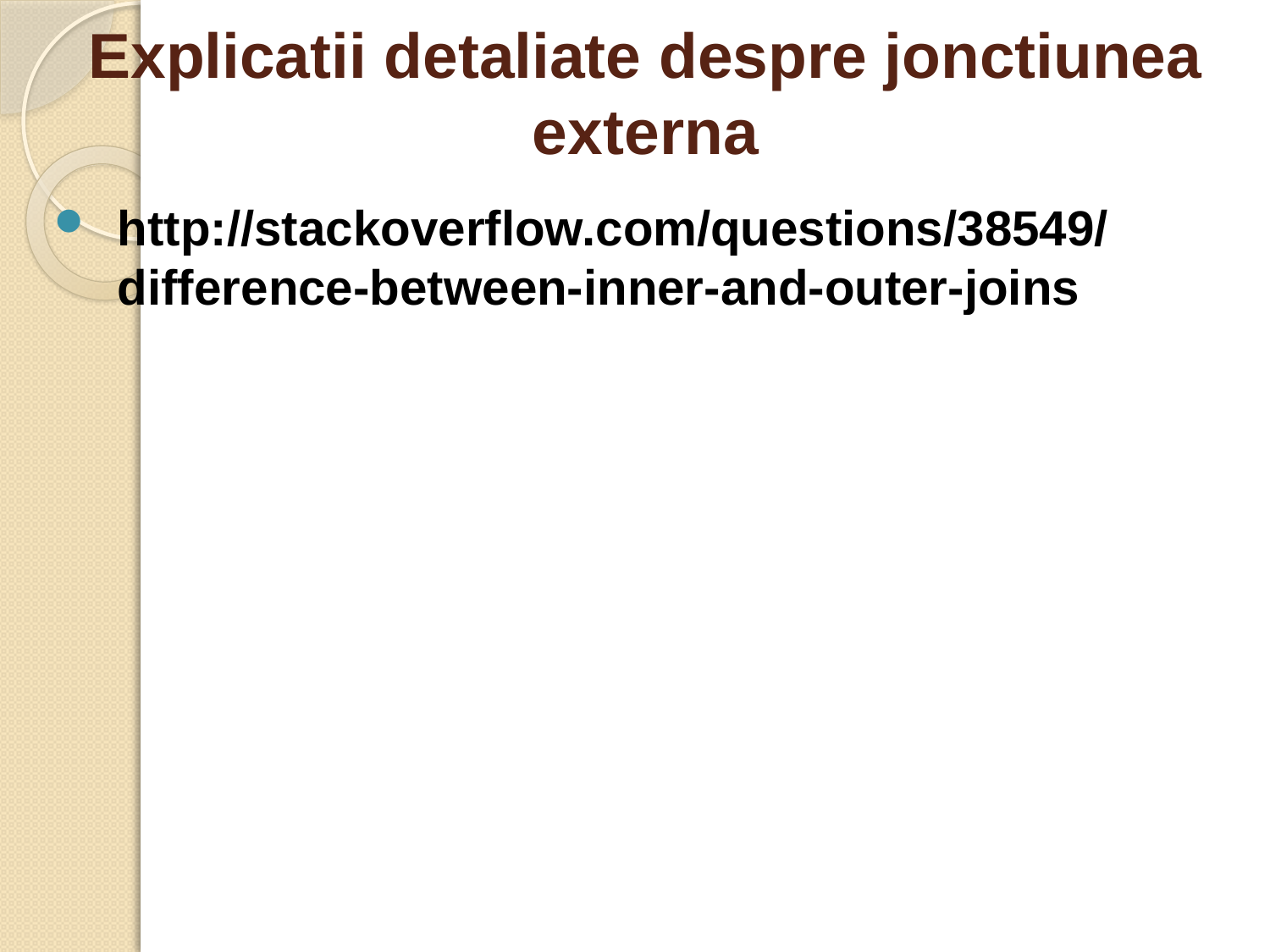

# Explicatii detaliate despre jonctiunea externa
http://stackoverflow.com/questions/38549/difference-between-inner-and-outer-joins